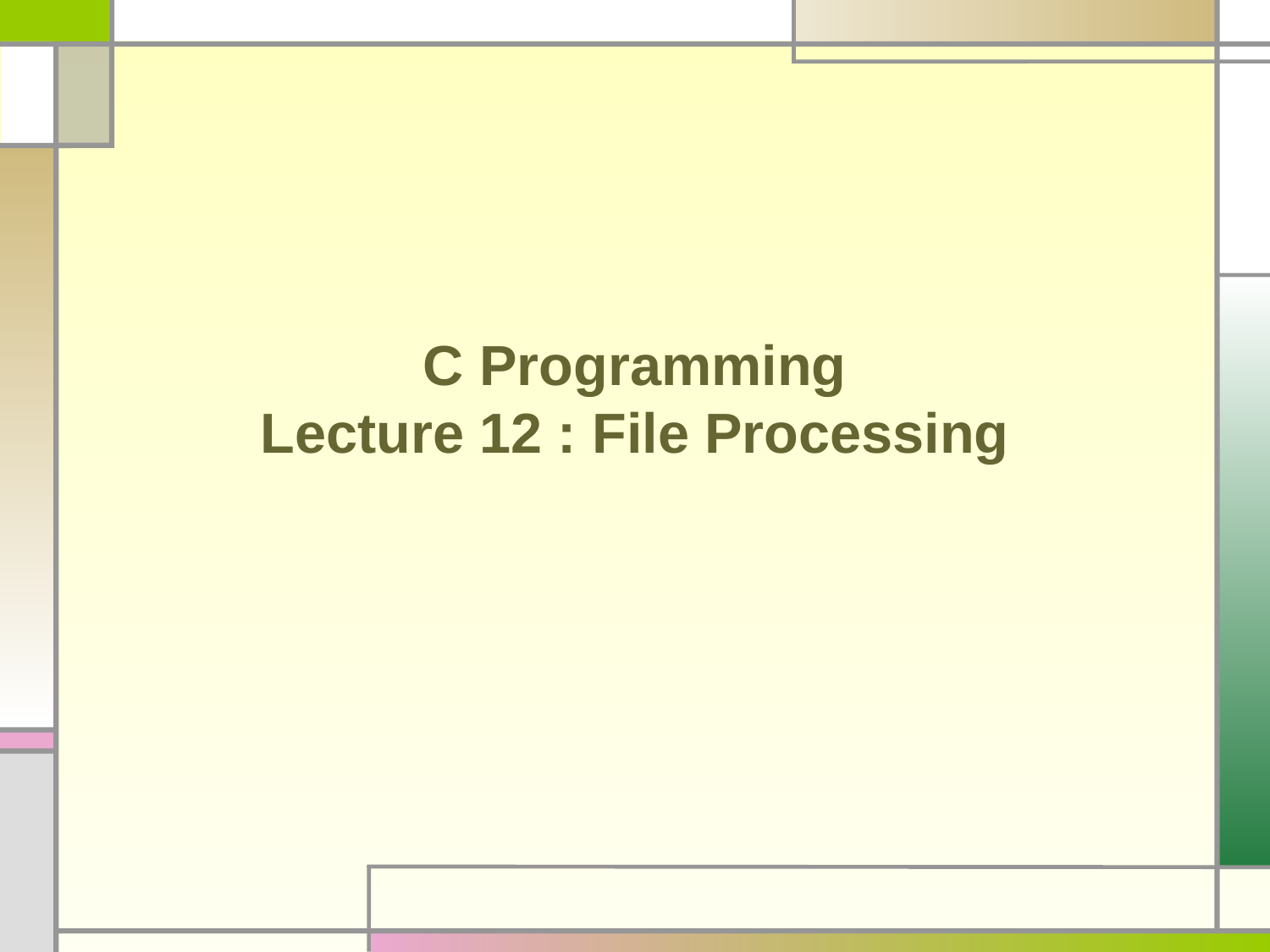

# C Programming Lecture 12 : File Processing